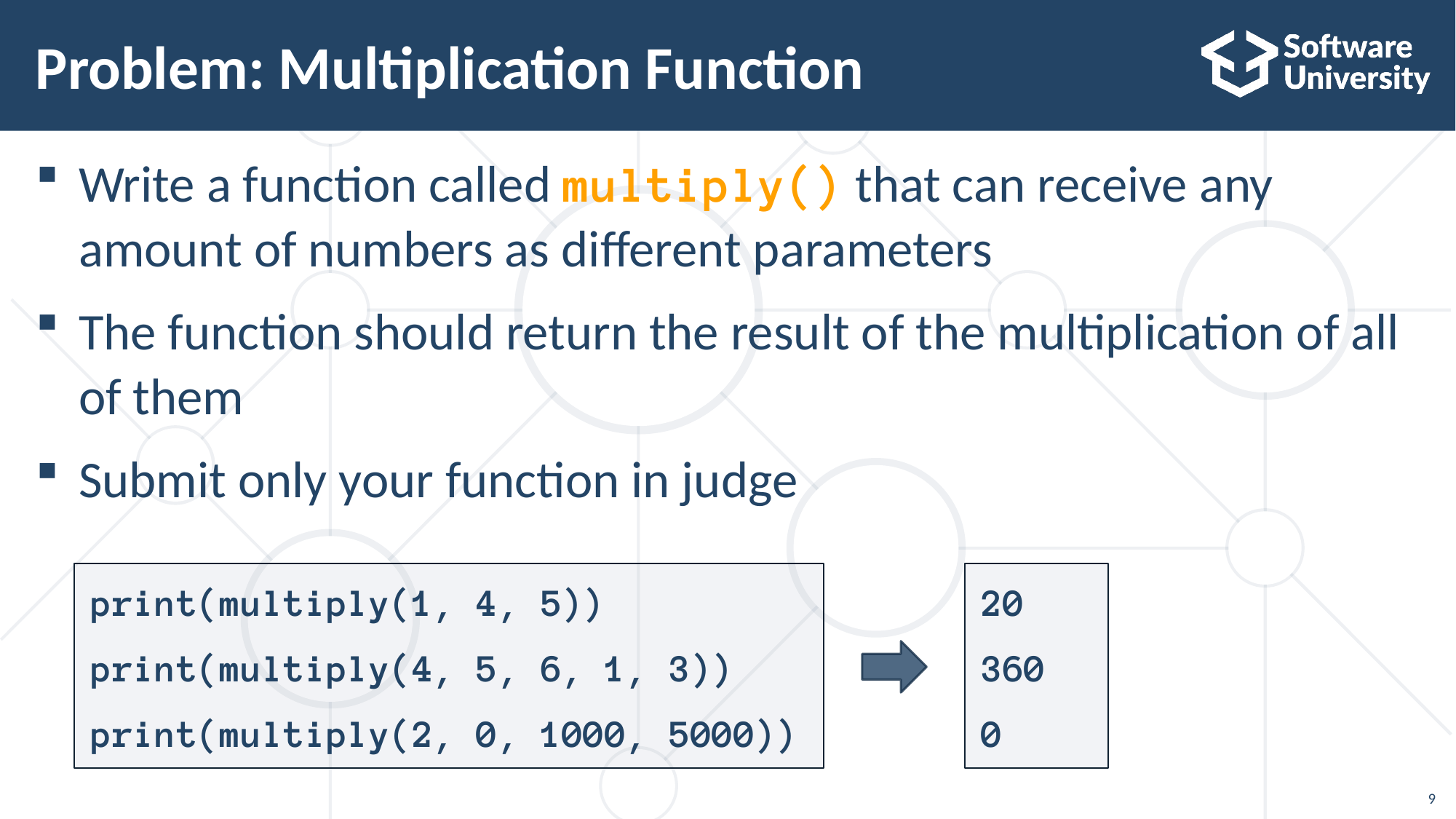

# Problem: Multiplication Function
Write a function called multiply() that can receive any amount of numbers as different parameters
The function should return the result of the multiplication of all of them
Submit only your function in judge
20
360
0
print(multiply(1, 4, 5))
print(multiply(4, 5, 6, 1, 3))
print(multiply(2, 0, 1000, 5000))

9